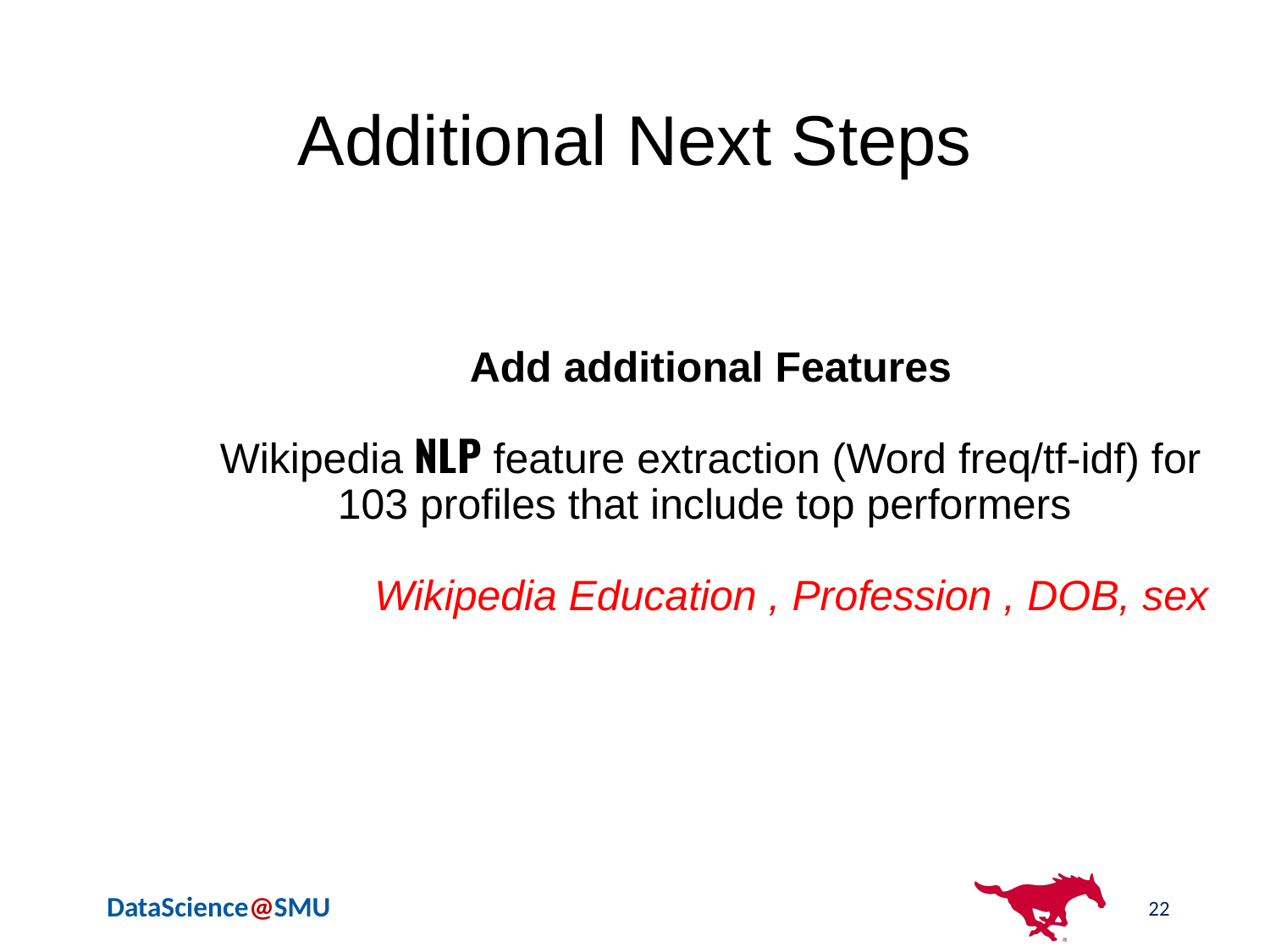

# Additional Next Steps

Add additional Features

Wikipedia NLP feature extraction (Word freq/tf-idf) for 103 profiles that include top performers

Wikipedia Education , Profession , DOB, sex

22